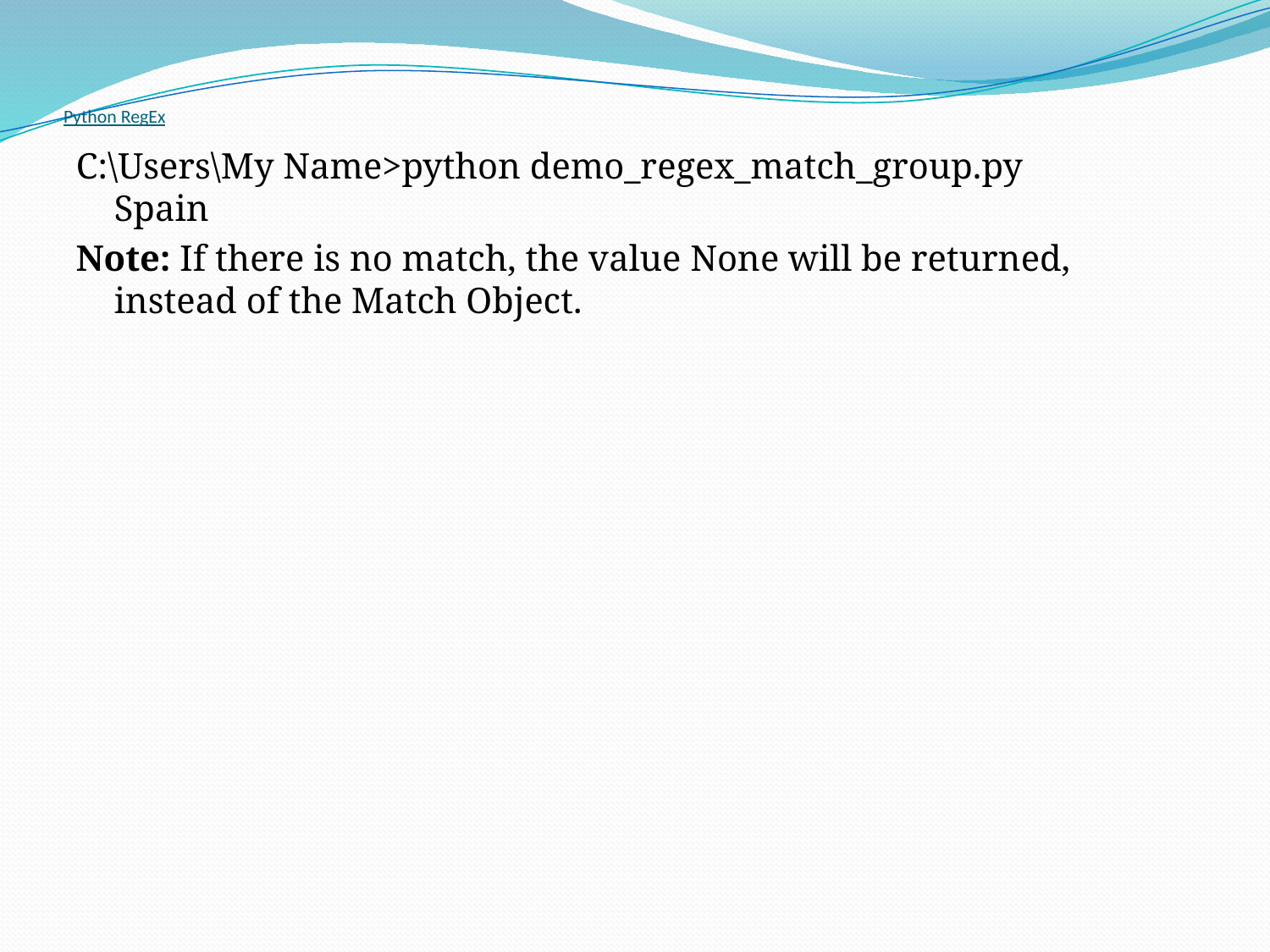

# Python RegEx
C:\Users\My Name>python demo_regex_match_group.py
Spain
Note: If there is no match, the value None will be returned, instead of the Match Object.